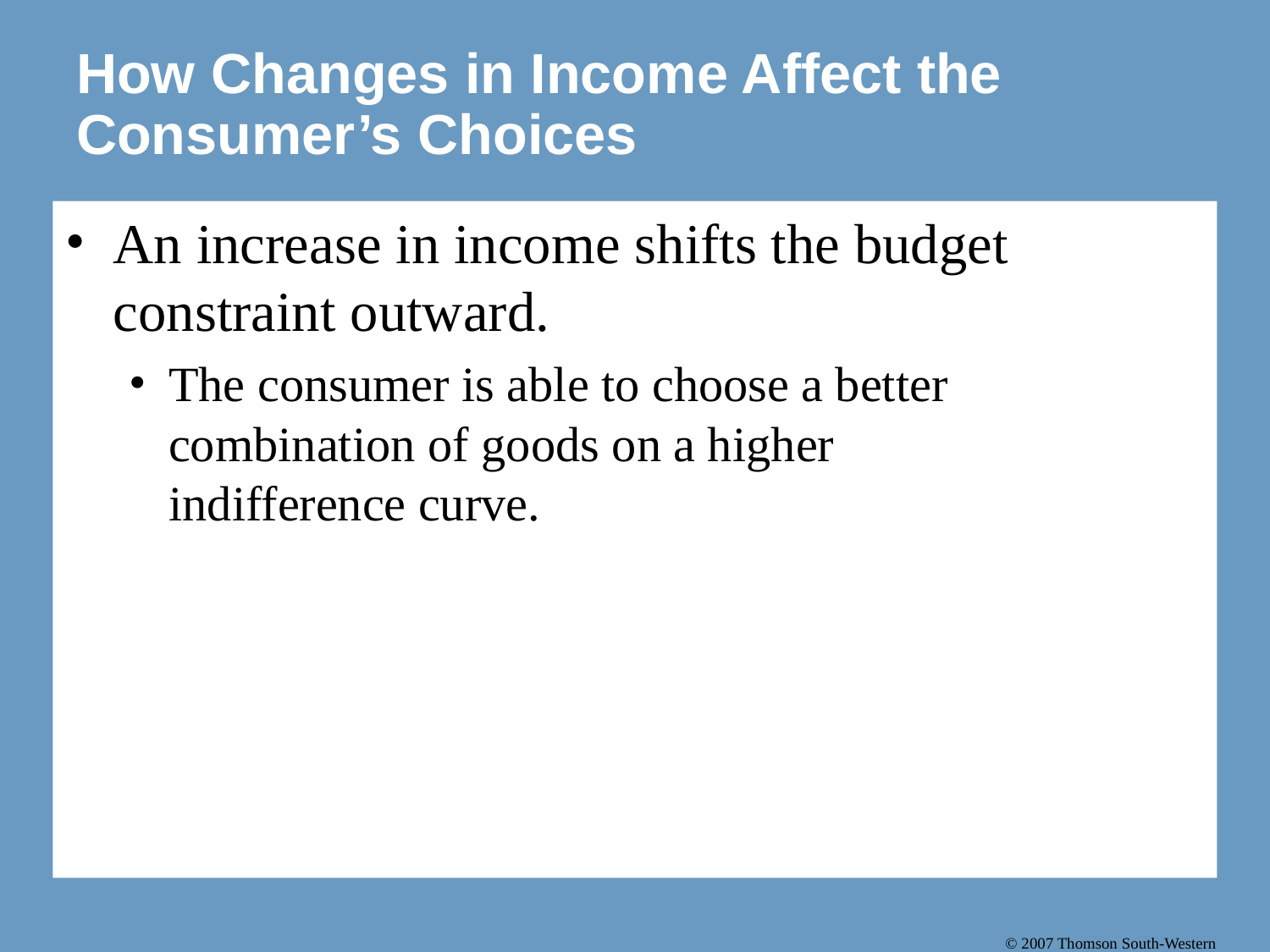

# How Changes in Income Affect the Consumer’s Choices
An increase in income shifts the budget constraint outward.
The consumer is able to choose a better 	combination of goods on a higher 		indifference curve.